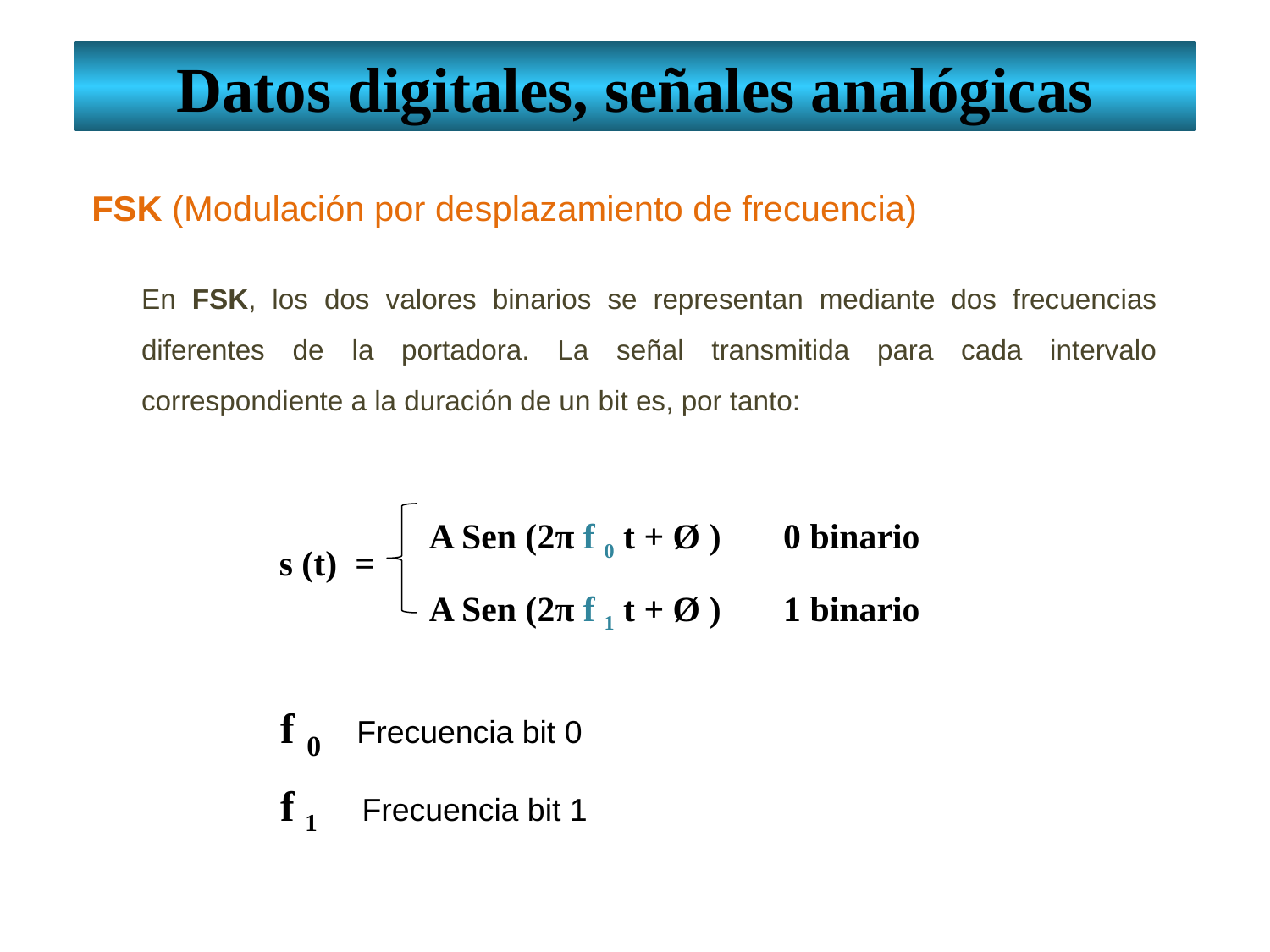

Datos digitales, señales analógicas
 FSK (Modulación por desplazamiento de frecuencia)
En FSK, los dos valores binarios se representan mediante dos frecuencias diferentes de la portadora. La señal transmitida para cada intervalo correspondiente a la duración de un bit es, por tanto:
A Sen (2π f 0 t + Ø )       0 binario
A Sen (2π f 1 t + Ø )       1 binario

 s (t)  =
f 0    Frecuencia bit 0
f 1     Frecuencia bit 1